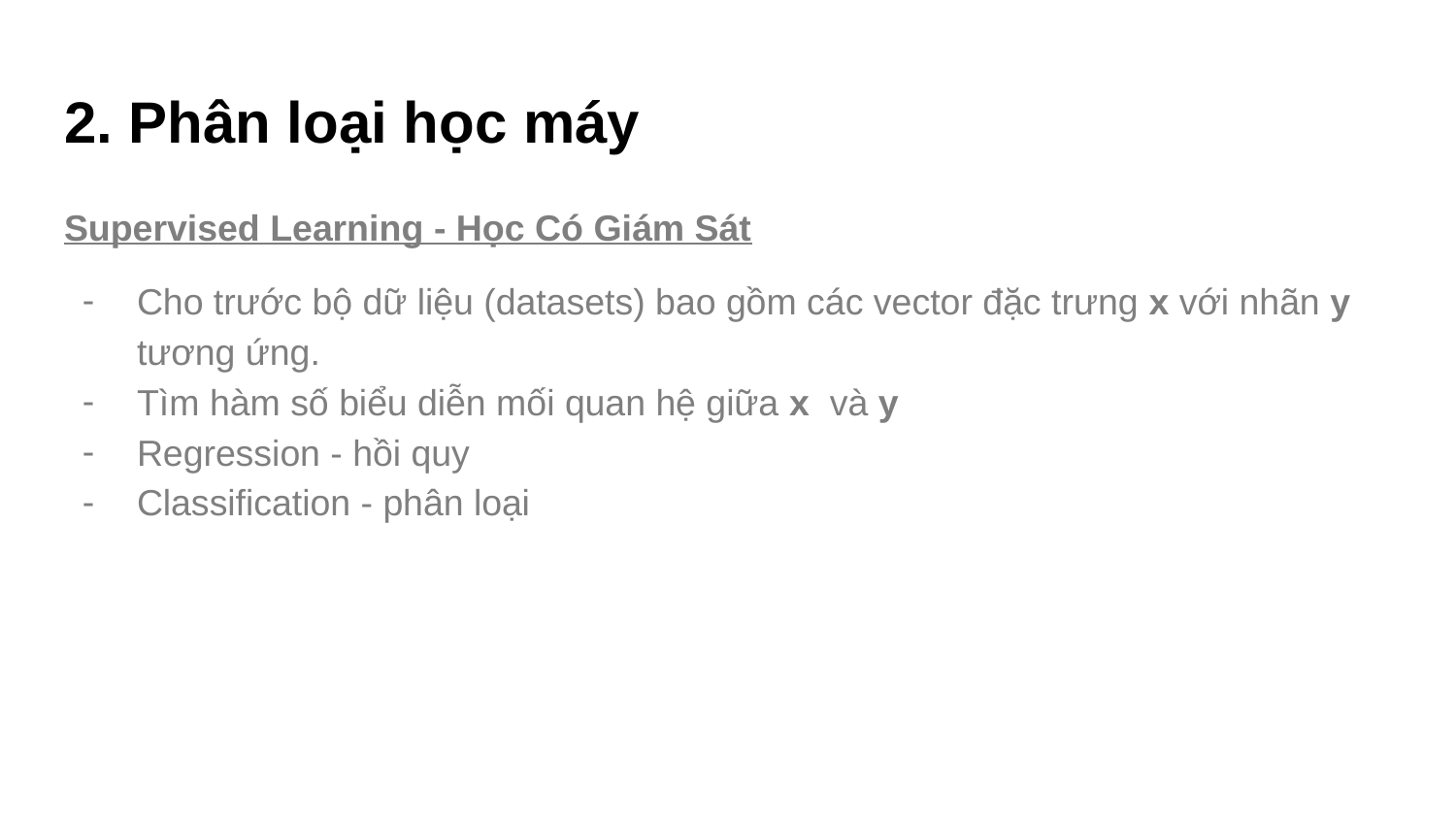

# 2. Phân loại học máy
Supervised Learning - Học Có Giám Sát
Cho trước bộ dữ liệu (datasets) bao gồm các vector đặc trưng x với nhãn y tương ứng.
Tìm hàm số biểu diễn mối quan hệ giữa x  và y
Regression - hồi quy
Classification - phân loại